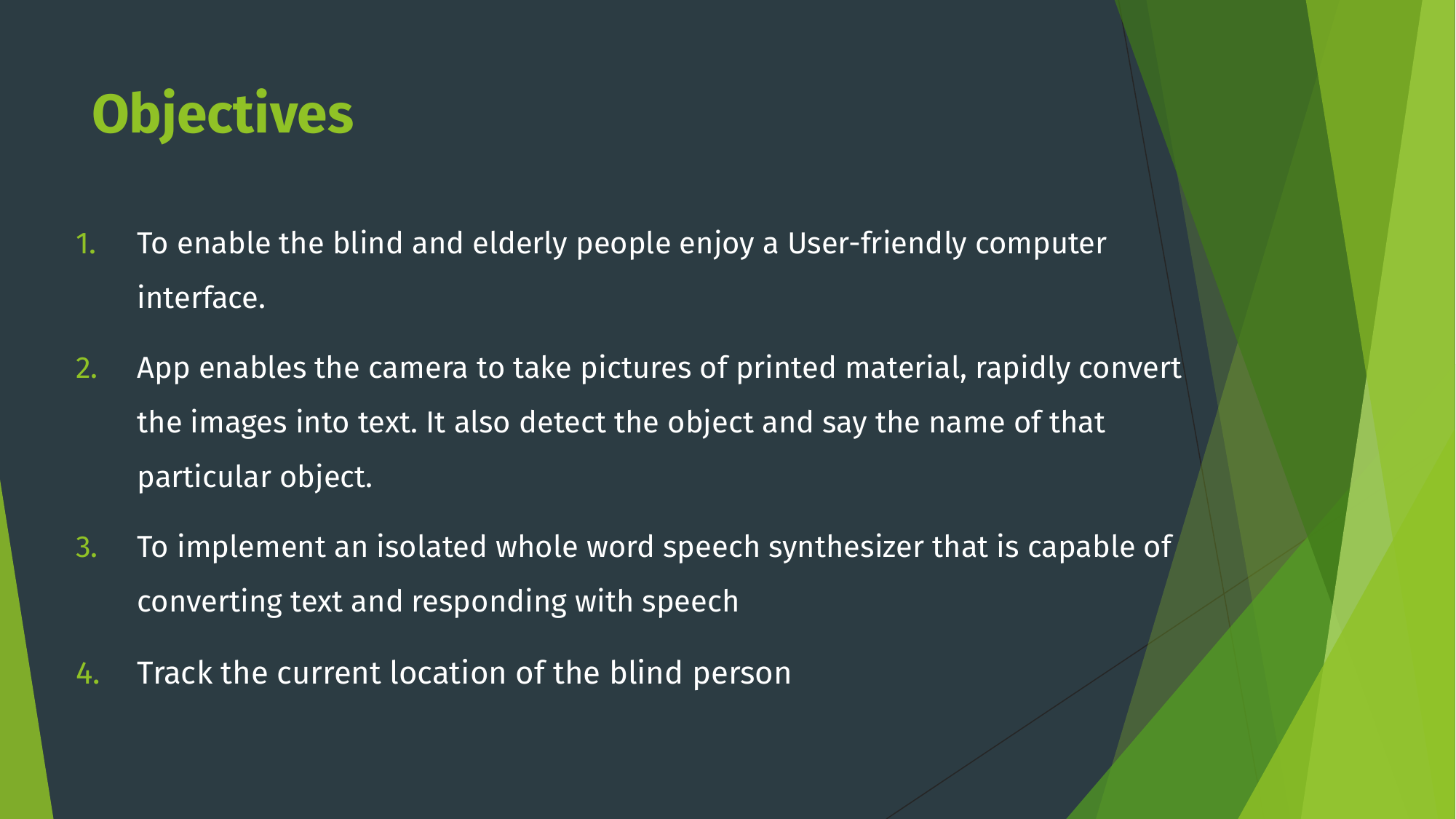

# Objectives
To enable the blind and elderly people enjoy a User-friendly computer interface.
App enables the camera to take pictures of printed material, rapidly convert the images into text. It also detect the object and say the name of that particular object.
To implement an isolated whole word speech synthesizer that is capable of converting text and responding with speech
Track the current location of the blind person